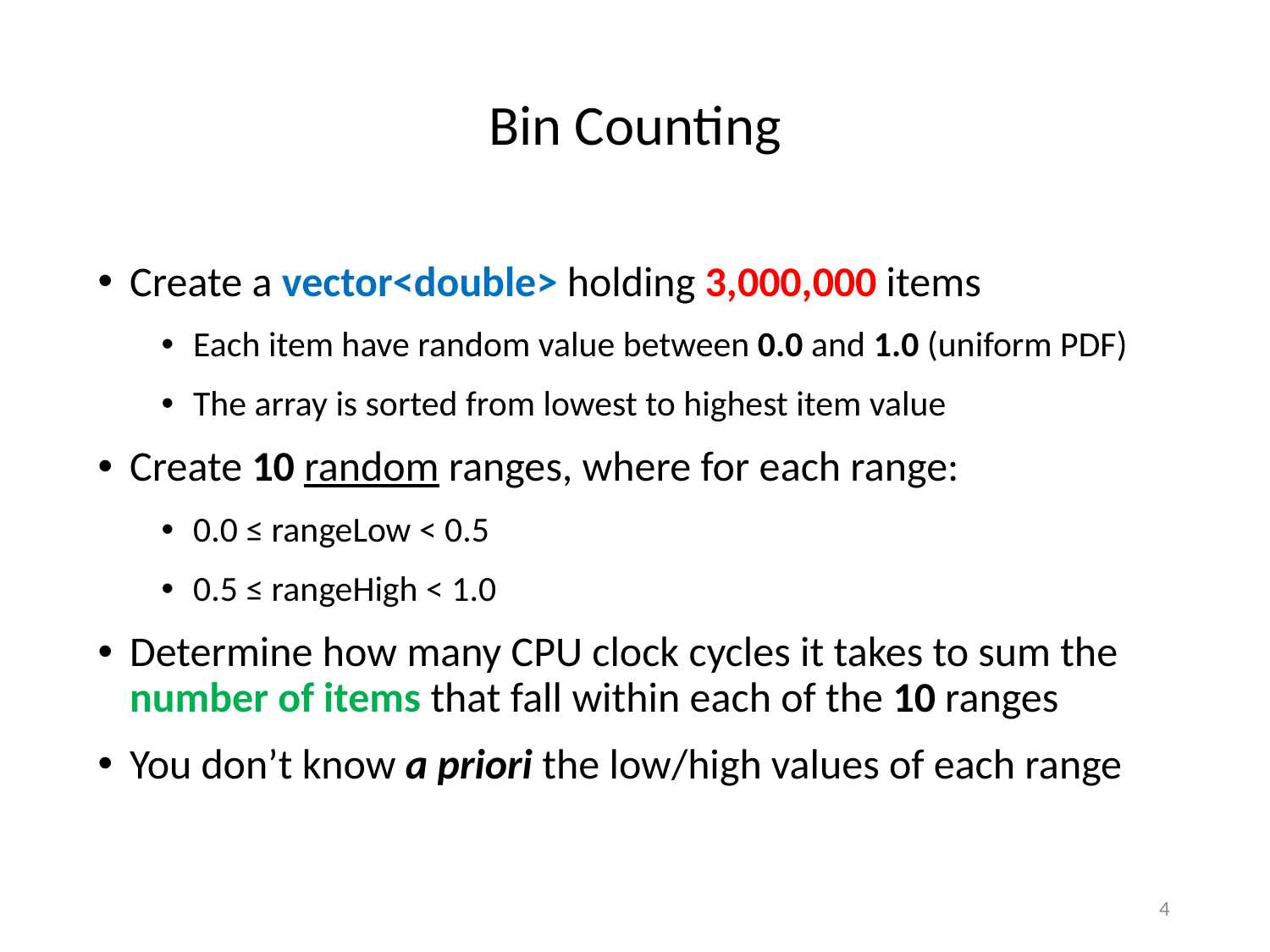

# Bin Counting
Create a vector<double> holding 3,000,000 items
Each item have random value between 0.0 and 1.0 (uniform PDF)
The array is sorted from lowest to highest item value
Create 10 random ranges, where for each range:
0.0 ≤ rangeLow < 0.5
0.5 ≤ rangeHigh < 1.0
Determine how many CPU clock cycles it takes to sum the number of items that fall within each of the 10 ranges
You don’t know a priori the low/high values of each range

4